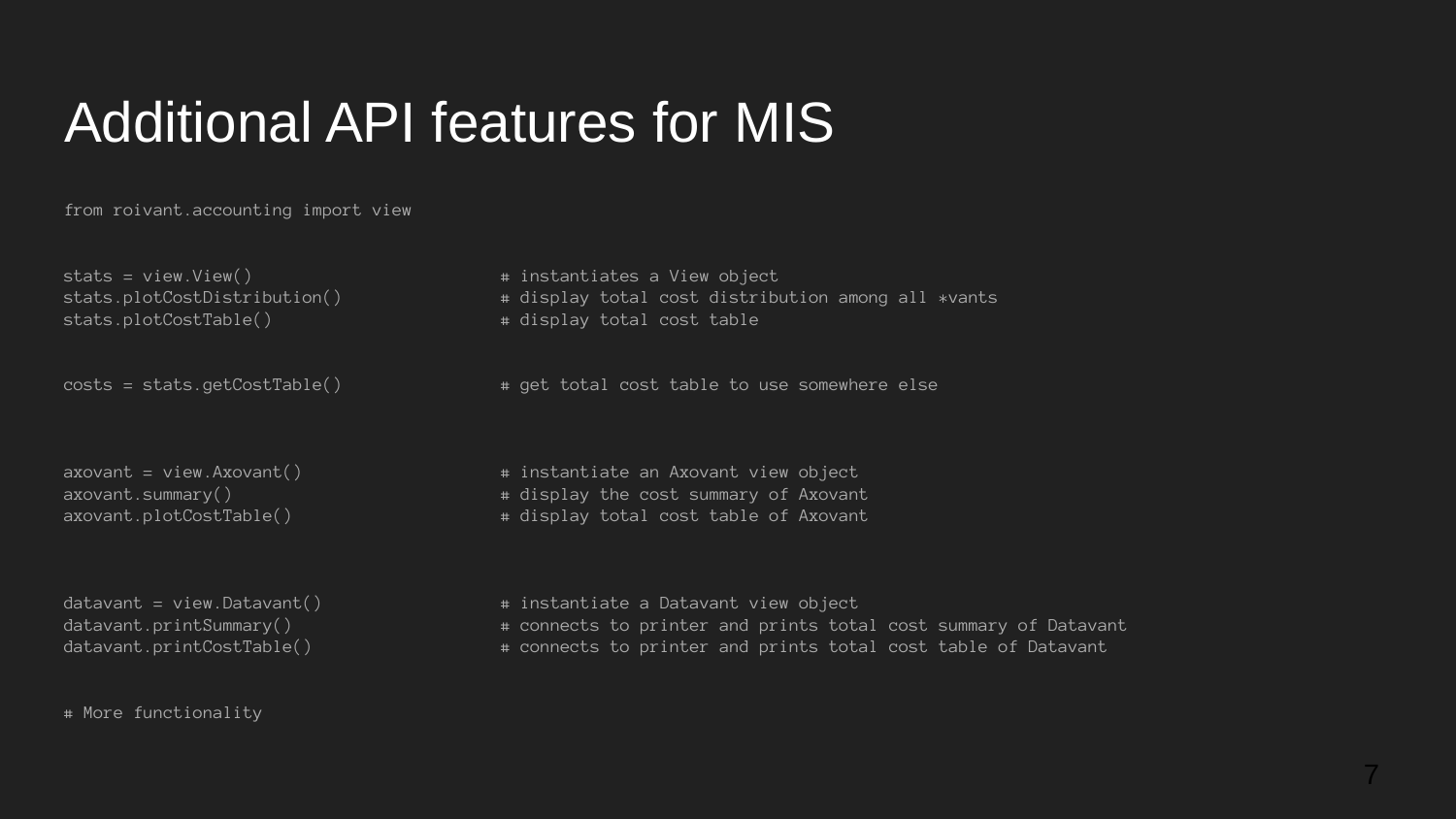

# Additional API features for MIS
from roivant.accounting import view

stats = view.View()		# instantiates a View object
stats.plotCostDistribution()		# display total cost distribution among all *vants
stats.plotCostTable()		# display total cost table

costs = stats.getCostTable()		# get total cost table to use somewhere else

axovant = view.Axovant()		# instantiate an Axovant view object
axovant.summary()		# display the cost summary of Axovant
axovant.plotCostTable()		# display total cost table of Axovant

datavant = view.Datavant()		# instantiate a Datavant view object
datavant.printSummary()		# connects to printer and prints total cost summary of Datavant
datavant.printCostTable()		# connects to printer and prints total cost table of Datavant

# More functionality

7